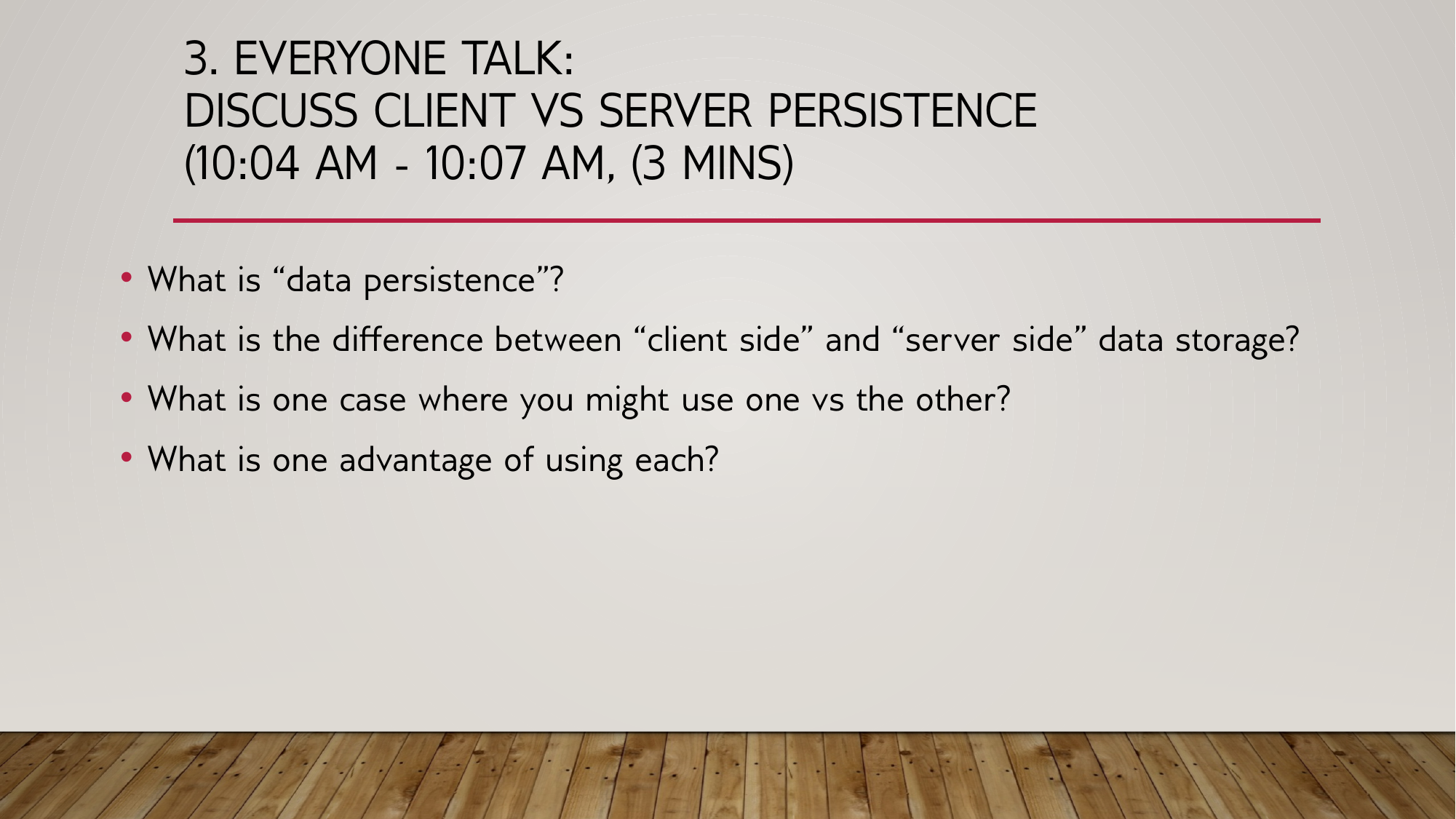

# 3. Everyone Talk: Discuss Client vs Server Persistence (10:04 AM - 10:07 AM, (3 mins)
What is “data persistence”?
What is the difference between “client side” and “server side” data storage?
What is one case where you might use one vs the other?
What is one advantage of using each?